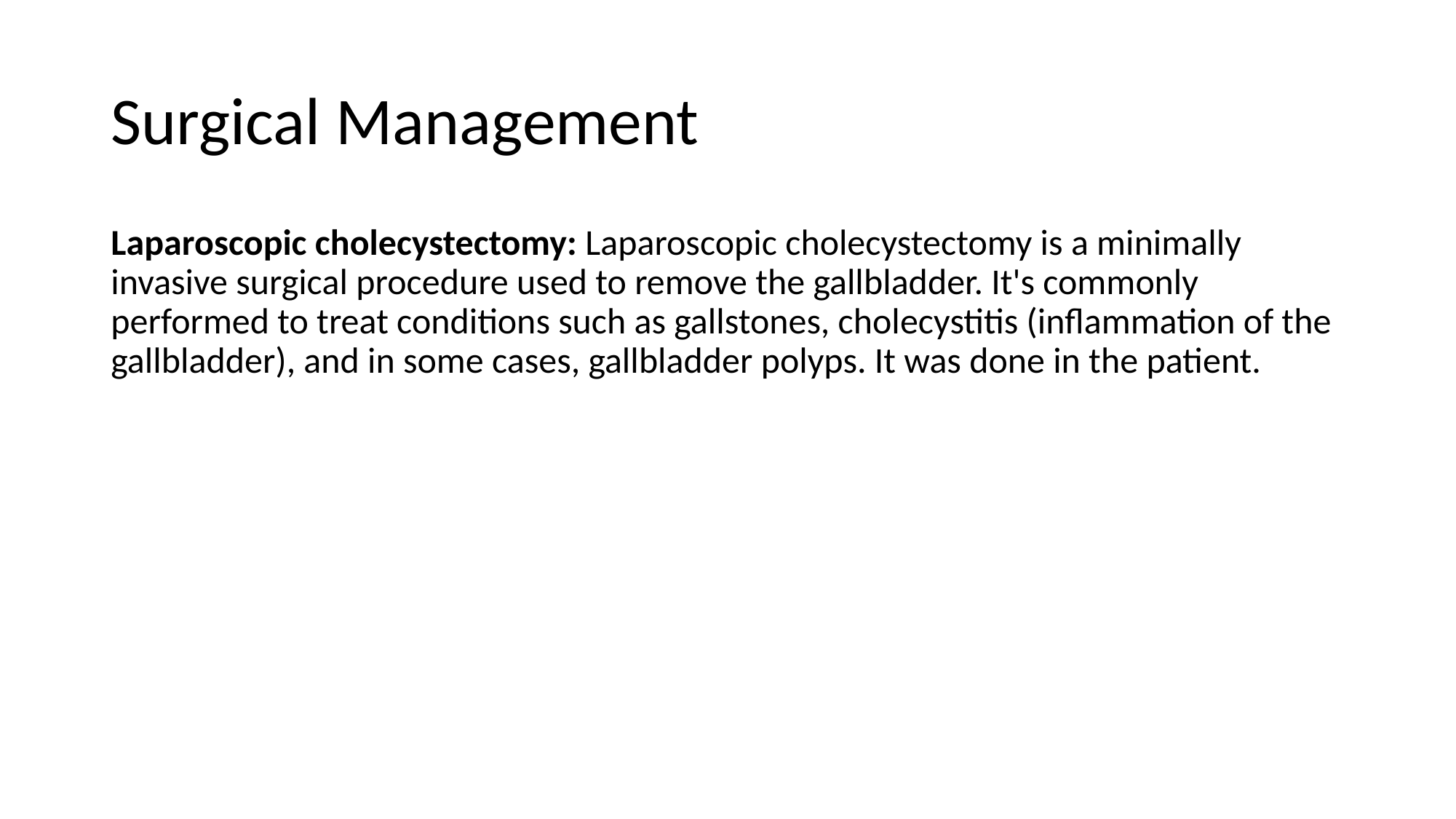

# Surgical Management
Laparoscopic cholecystectomy: Laparoscopic cholecystectomy is a minimally invasive surgical procedure used to remove the gallbladder. It's commonly performed to treat conditions such as gallstones, cholecystitis (inflammation of the gallbladder), and in some cases, gallbladder polyps. It was done in the patient.